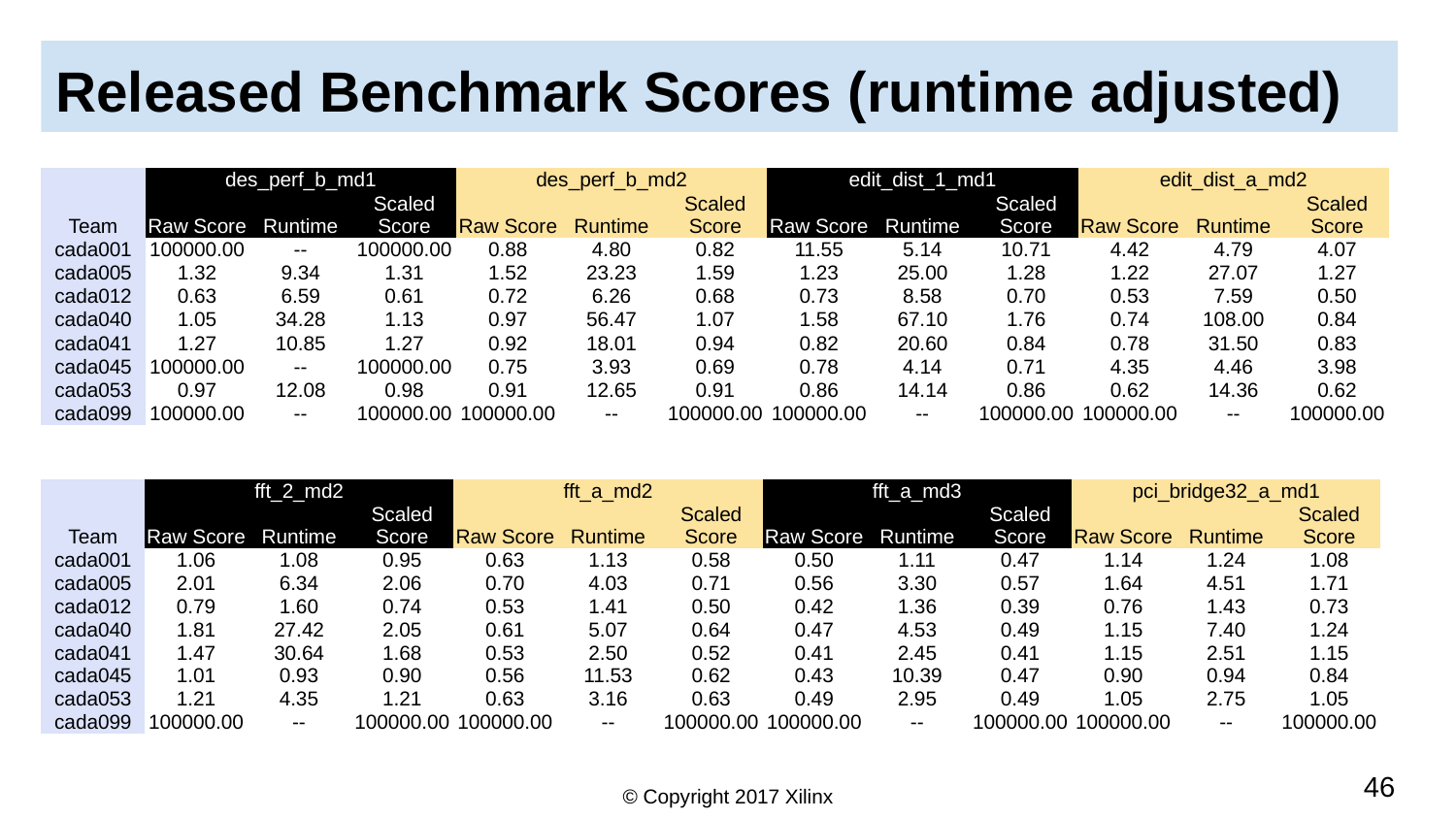

# Released Benchmark Scores (runtime adjusted)
| Team | des\_perf\_b\_md1 |  |  | des\_perf\_b\_md2 |  |  | edit\_dist\_1\_md1 |  |  | edit\_dist\_a\_md2 |  |  |
| --- | --- | --- | --- | --- | --- | --- | --- | --- | --- | --- | --- | --- |
|  | Raw Score | Runtime | Scaled Score | Raw Score | Runtime | Scaled Score | Raw Score | Runtime | Scaled Score | Raw Score | Runtime | Scaled Score |
| cada001 | 100000.00 | -- | 100000.00 | 0.88 | 4.80 | 0.82 | 11.55 | 5.14 | 10.71 | 4.42 | 4.79 | 4.07 |
| cada005 | 1.32 | 9.34 | 1.31 | 1.52 | 23.23 | 1.59 | 1.23 | 25.00 | 1.28 | 1.22 | 27.07 | 1.27 |
| cada012 | 0.63 | 6.59 | 0.61 | 0.72 | 6.26 | 0.68 | 0.73 | 8.58 | 0.70 | 0.53 | 7.59 | 0.50 |
| cada040 | 1.05 | 34.28 | 1.13 | 0.97 | 56.47 | 1.07 | 1.58 | 67.10 | 1.76 | 0.74 | 108.00 | 0.84 |
| cada041 | 1.27 | 10.85 | 1.27 | 0.92 | 18.01 | 0.94 | 0.82 | 20.60 | 0.84 | 0.78 | 31.50 | 0.83 |
| cada045 | 100000.00 | -- | 100000.00 | 0.75 | 3.93 | 0.69 | 0.78 | 4.14 | 0.71 | 4.35 | 4.46 | 3.98 |
| cada053 | 0.97 | 12.08 | 0.98 | 0.91 | 12.65 | 0.91 | 0.86 | 14.14 | 0.86 | 0.62 | 14.36 | 0.62 |
| cada099 | 100000.00 | -- | 100000.00 | 100000.00 | -- | 100000.00 | 100000.00 | -- | 100000.00 | 100000.00 | -- | 100000.00 |
| Team | fft\_2\_md2 |  |  | fft\_a\_md2 |  |  | fft\_a\_md3 |  |  | pci\_bridge32\_a\_md1 |  |  |
| --- | --- | --- | --- | --- | --- | --- | --- | --- | --- | --- | --- | --- |
|  | Raw Score | Runtime | Scaled Score | Raw Score | Runtime | Scaled Score | Raw Score | Runtime | Scaled Score | Raw Score | Runtime | Scaled Score |
| cada001 | 1.06 | 1.08 | 0.95 | 0.63 | 1.13 | 0.58 | 0.50 | 1.11 | 0.47 | 1.14 | 1.24 | 1.08 |
| cada005 | 2.01 | 6.34 | 2.06 | 0.70 | 4.03 | 0.71 | 0.56 | 3.30 | 0.57 | 1.64 | 4.51 | 1.71 |
| cada012 | 0.79 | 1.60 | 0.74 | 0.53 | 1.41 | 0.50 | 0.42 | 1.36 | 0.39 | 0.76 | 1.43 | 0.73 |
| cada040 | 1.81 | 27.42 | 2.05 | 0.61 | 5.07 | 0.64 | 0.47 | 4.53 | 0.49 | 1.15 | 7.40 | 1.24 |
| cada041 | 1.47 | 30.64 | 1.68 | 0.53 | 2.50 | 0.52 | 0.41 | 2.45 | 0.41 | 1.15 | 2.51 | 1.15 |
| cada045 | 1.01 | 0.93 | 0.90 | 0.56 | 11.53 | 0.62 | 0.43 | 10.39 | 0.47 | 0.90 | 0.94 | 0.84 |
| cada053 | 1.21 | 4.35 | 1.21 | 0.63 | 3.16 | 0.63 | 0.49 | 2.95 | 0.49 | 1.05 | 2.75 | 1.05 |
| cada099 | 100000.00 | -- | 100000.00 | 100000.00 | -- | 100000.00 | 100000.00 | -- | 100000.00 | 100000.00 | -- | 100000.00 |
|  |  |  |  |  |  |  |  |  |  |  |  |  |
46